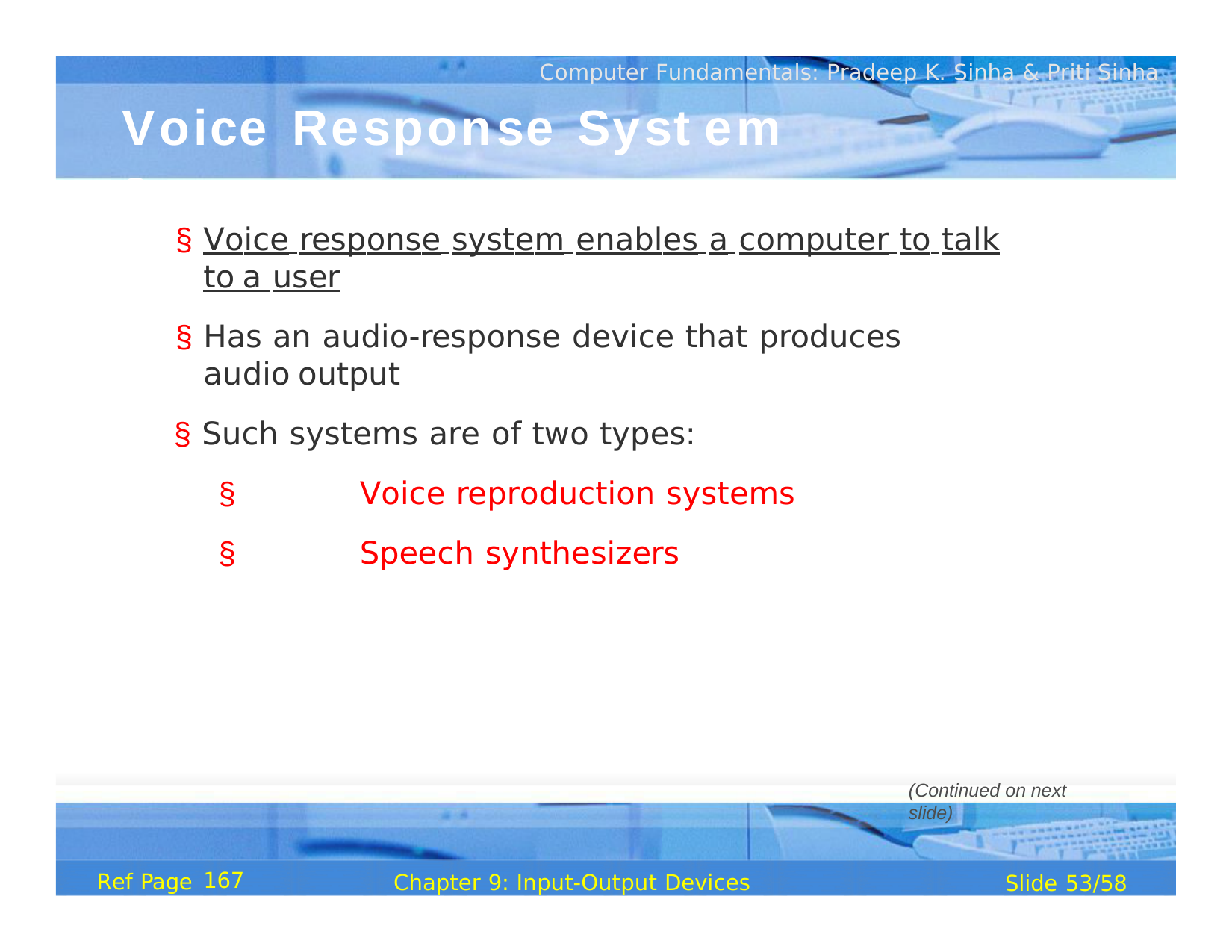

Computer Fundamentals: Pradeep K. Sinha & Priti Sinha
Voice	Response	Syst em s
§ Voice response system enables a computer to talk to a user
§ Has an audio-response device that produces audio output
§ Such systems are of two types:
§	Voice reproduction systems
§	Speech synthesizers

(Continued on next slide)
167
Ref Page
Chapter 9: Input-Output Devices
Slide 53/58